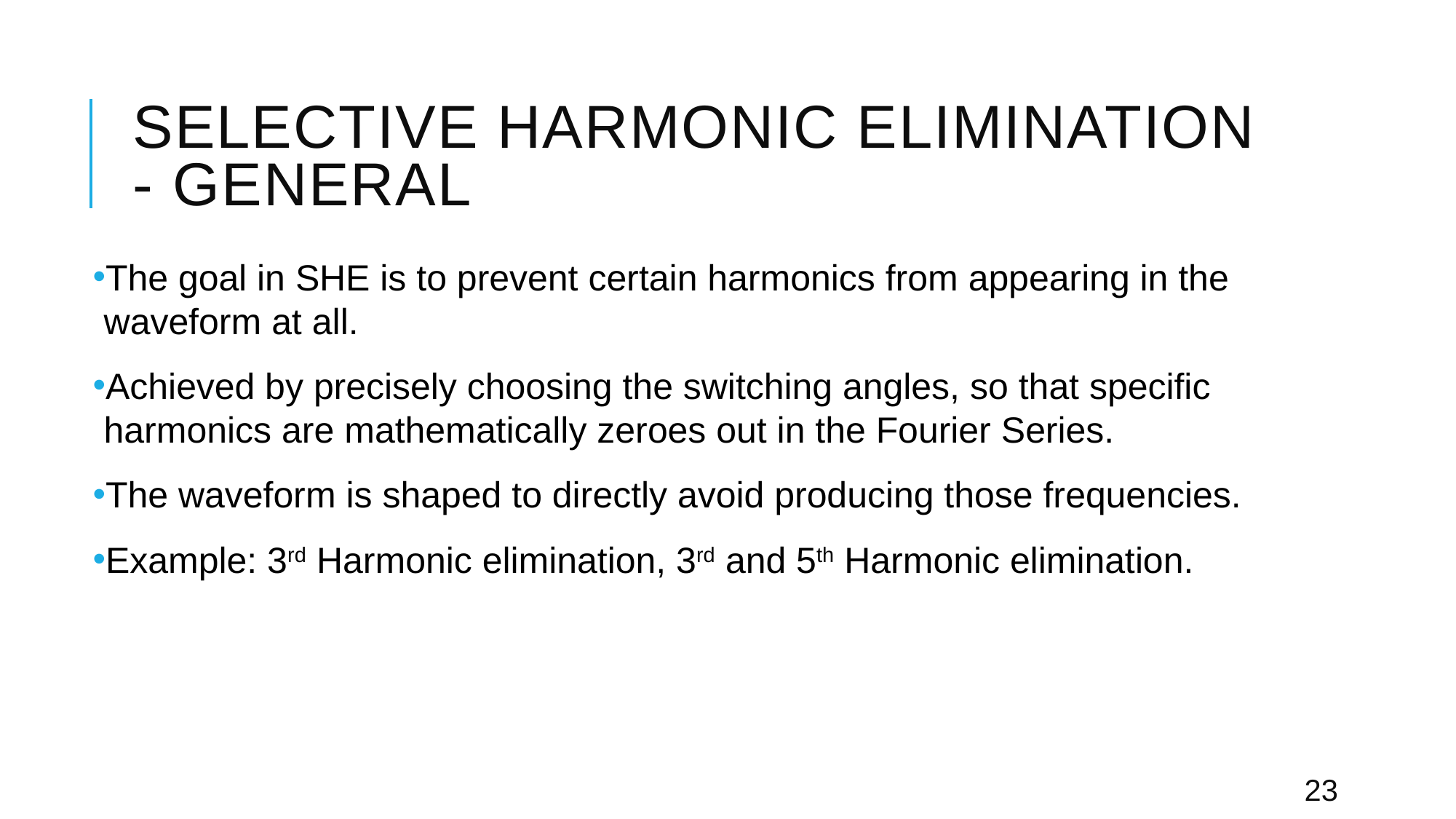

# Selective harmonic elimination - general
The goal in SHE is to prevent certain harmonics from appearing in the waveform at all.
Achieved by precisely choosing the switching angles, so that specific harmonics are mathematically zeroes out in the Fourier Series.
The waveform is shaped to directly avoid producing those frequencies.
Example: 3rd Harmonic elimination, 3rd and 5th Harmonic elimination.
23